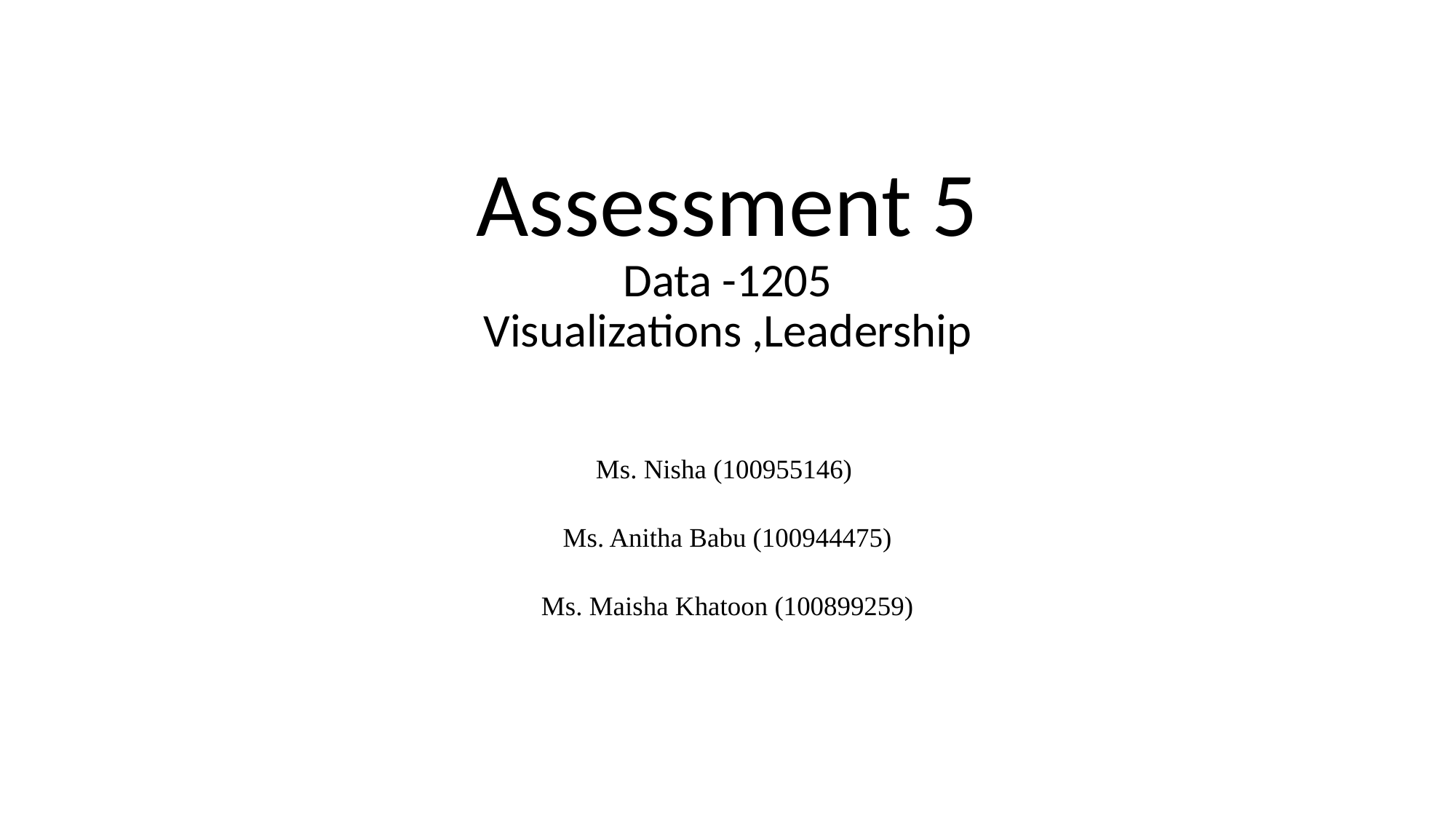

# Assessment 5 Data -1205 Visualizations ,Leadership
Ms. Nisha (100955146)
Ms. Anitha Babu (100944475)
Ms. Maisha Khatoon (100899259)